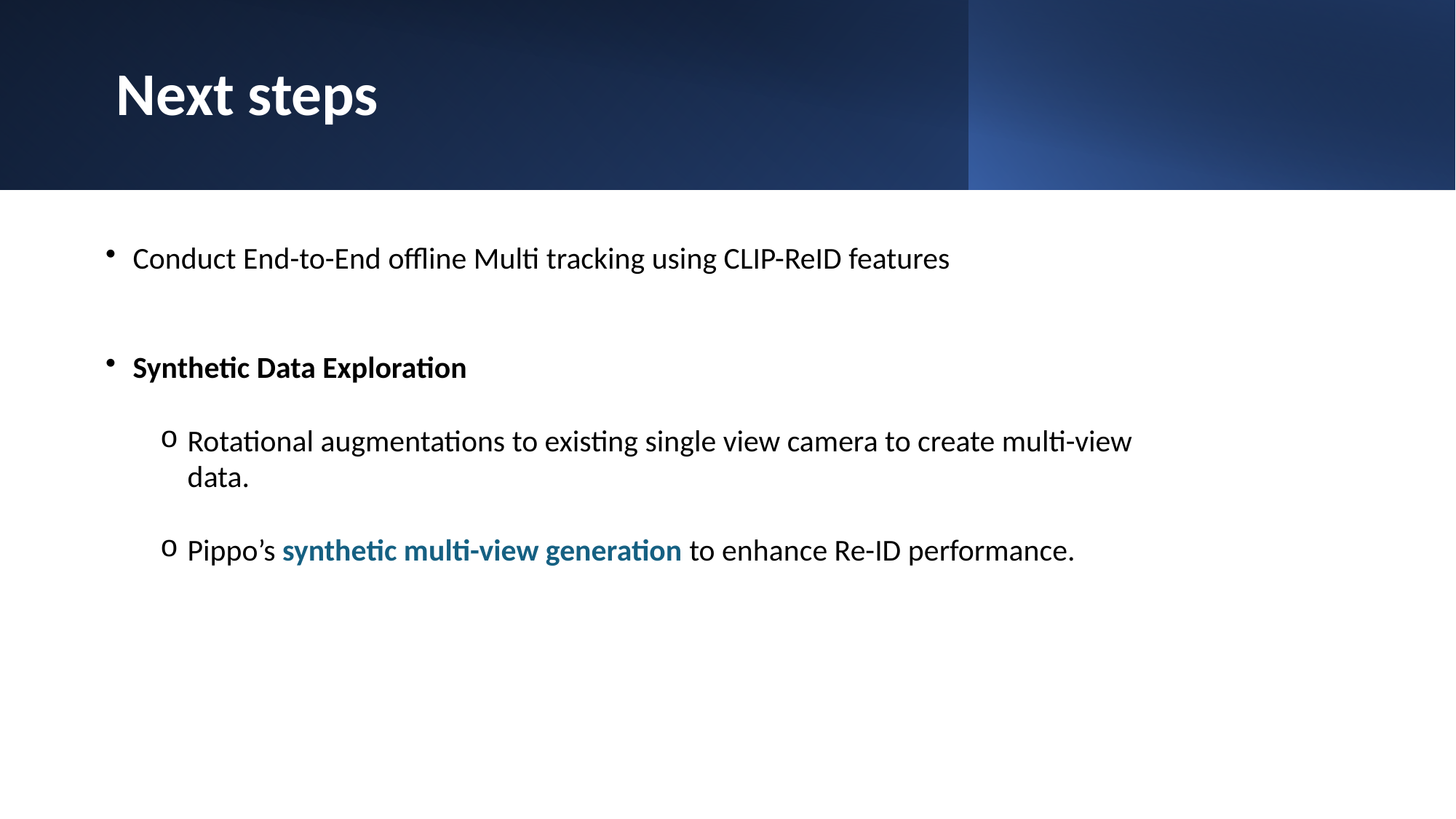

# Next steps

Conduct End-to-End offline Multi tracking using CLIP-ReID features

Synthetic Data Exploration

Rotational augmentations to existing single view camera to create multi-view data.

Pippo’s synthetic multi-view generation to enhance Re-ID performance.